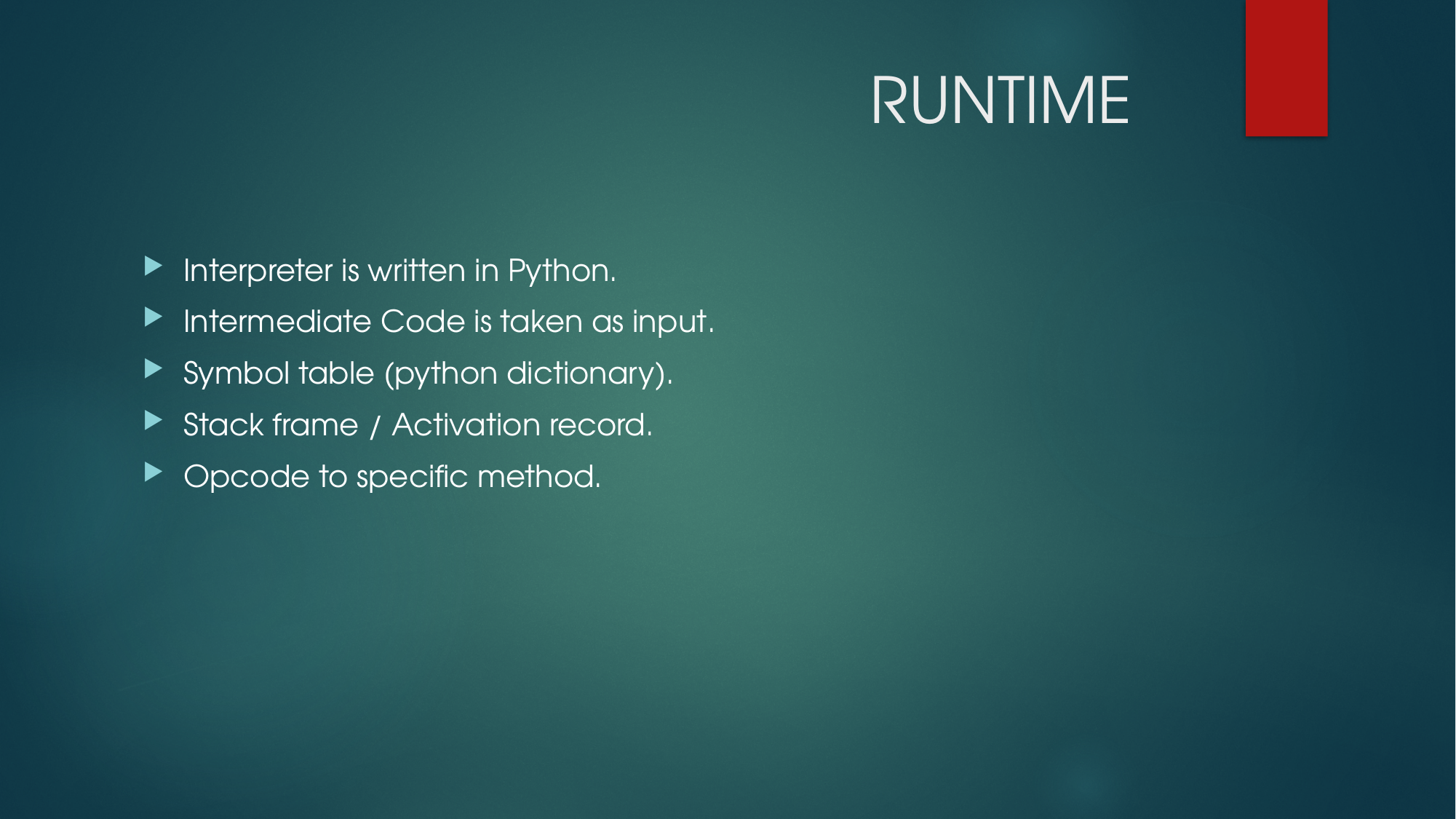

# RUNTIME
Interpreter is written in Python.
Intermediate Code is taken as input.
Symbol table (python dictionary).
Stack frame / Activation record.
Opcode to specific method.